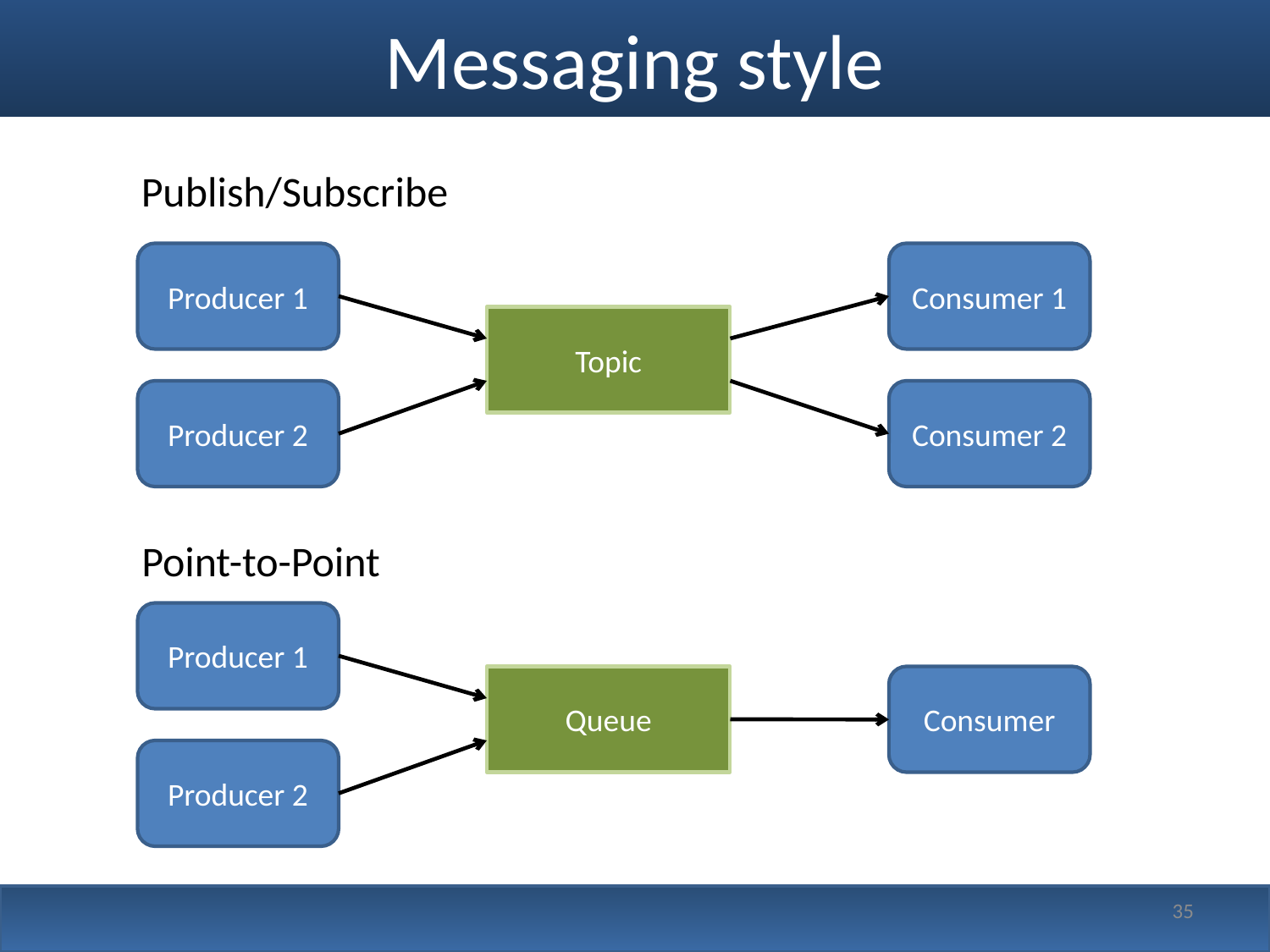

# Messaging style
Publish/Subscribe
Producer 1
Consumer 1
Topic
Producer 2
Consumer 2
Point-to-Point
Producer 1
Queue
Consumer
Producer 2
35